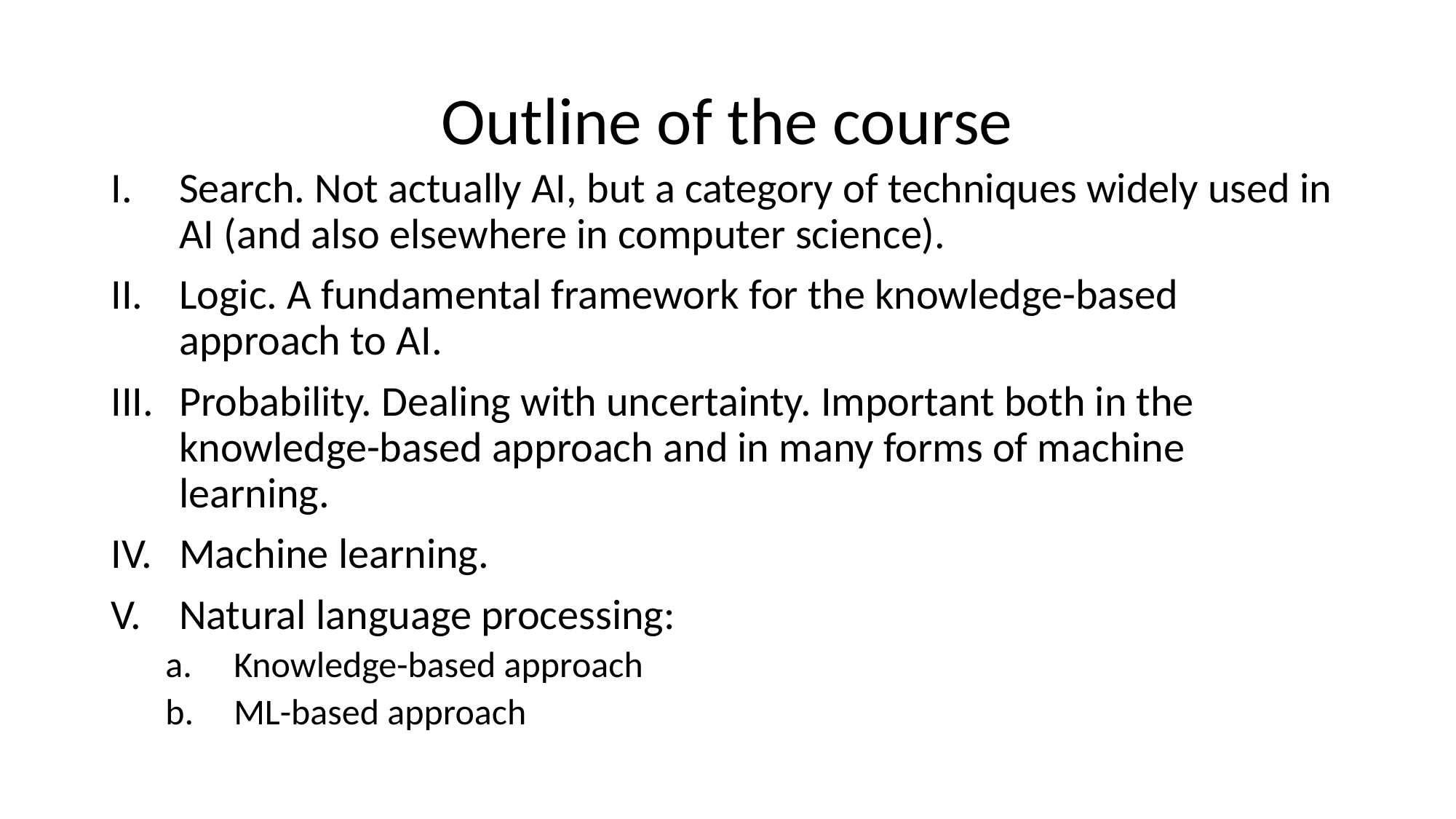

# Outline of the course
Search. Not actually AI, but a category of techniques widely used in AI (and also elsewhere in computer science).
Logic. A fundamental framework for the knowledge-based approach to AI.
Probability. Dealing with uncertainty. Important both in the knowledge-based approach and in many forms of machine learning.
Machine learning.
Natural language processing:
Knowledge-based approach
ML-based approach